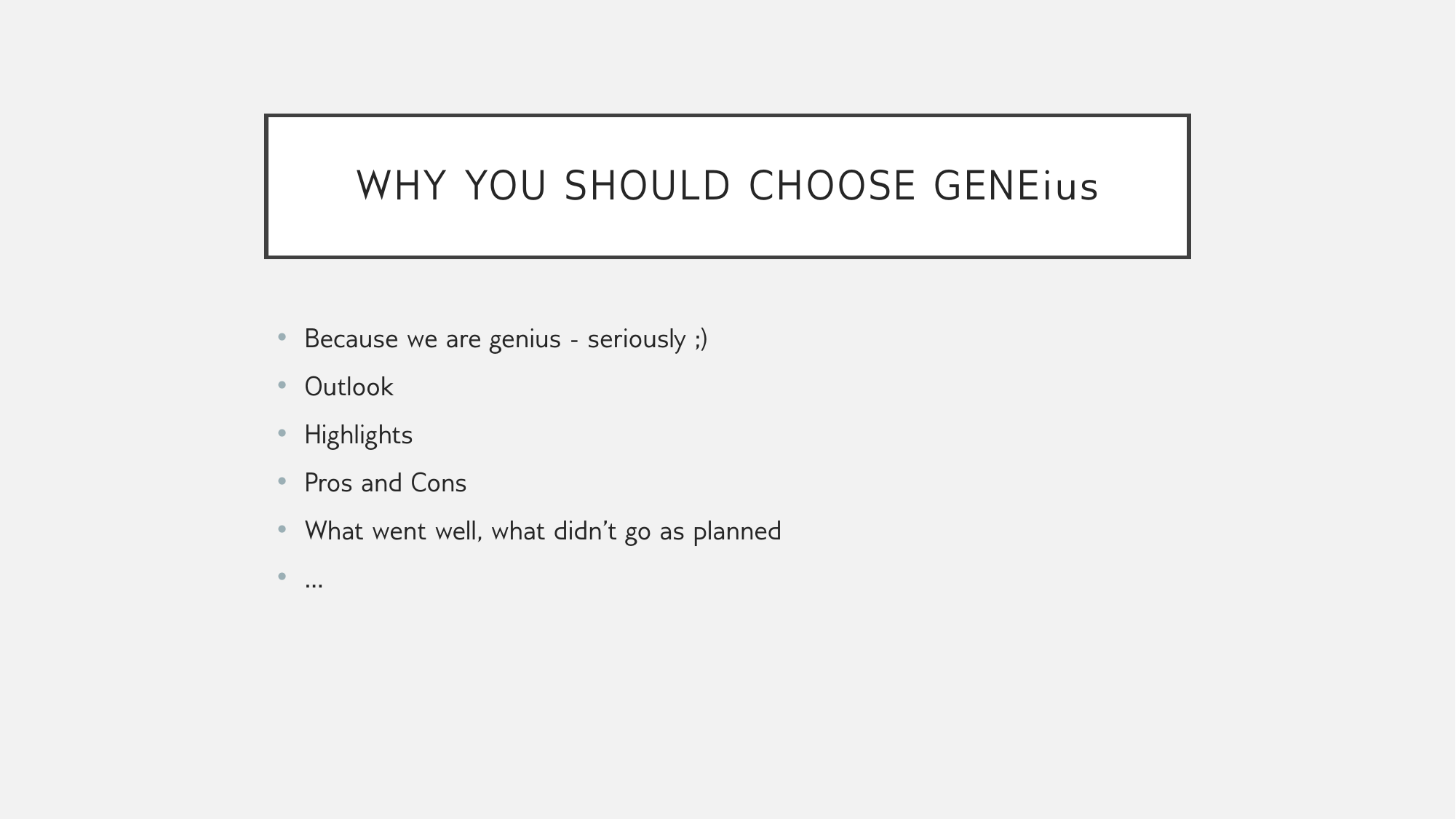

# Why you should choose GENEius
Because we are genius - seriously ;)
Outlook
Highlights
Pros and Cons
What went well, what didn’t go as planned
…